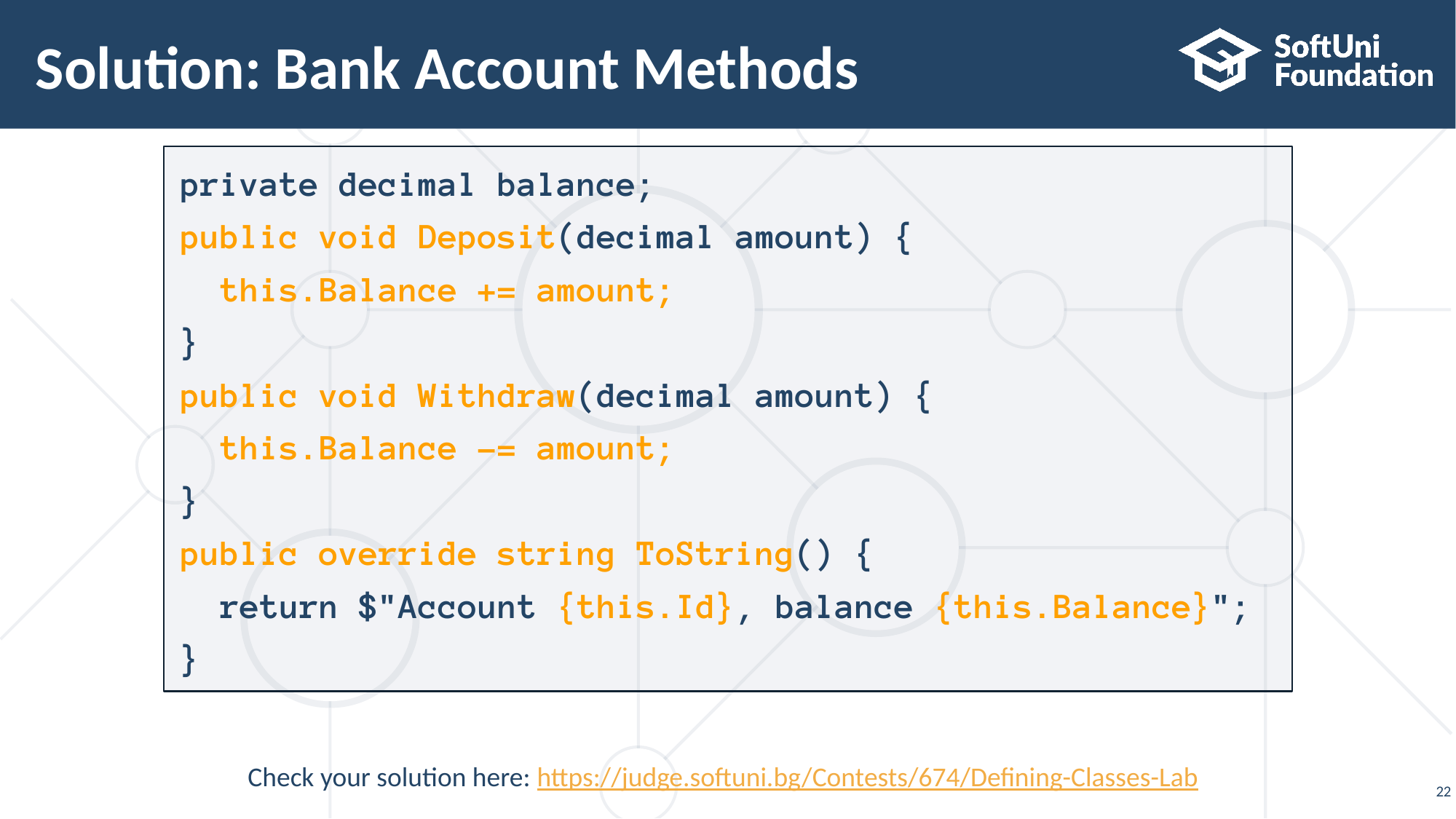

# Solution: Bank Account Methods
private decimal balance;
public void Deposit(decimal amount) {
  this.Balance += amount;
}
public void Withdraw(decimal amount) {
  this.Balance -= amount;
}
public override string ToString() {
  return $"Account {this.Id}, balance {this.Balance}";
}
Check your solution here: https://judge.softuni.bg/Contests/674/Defining-Classes-Lab
22